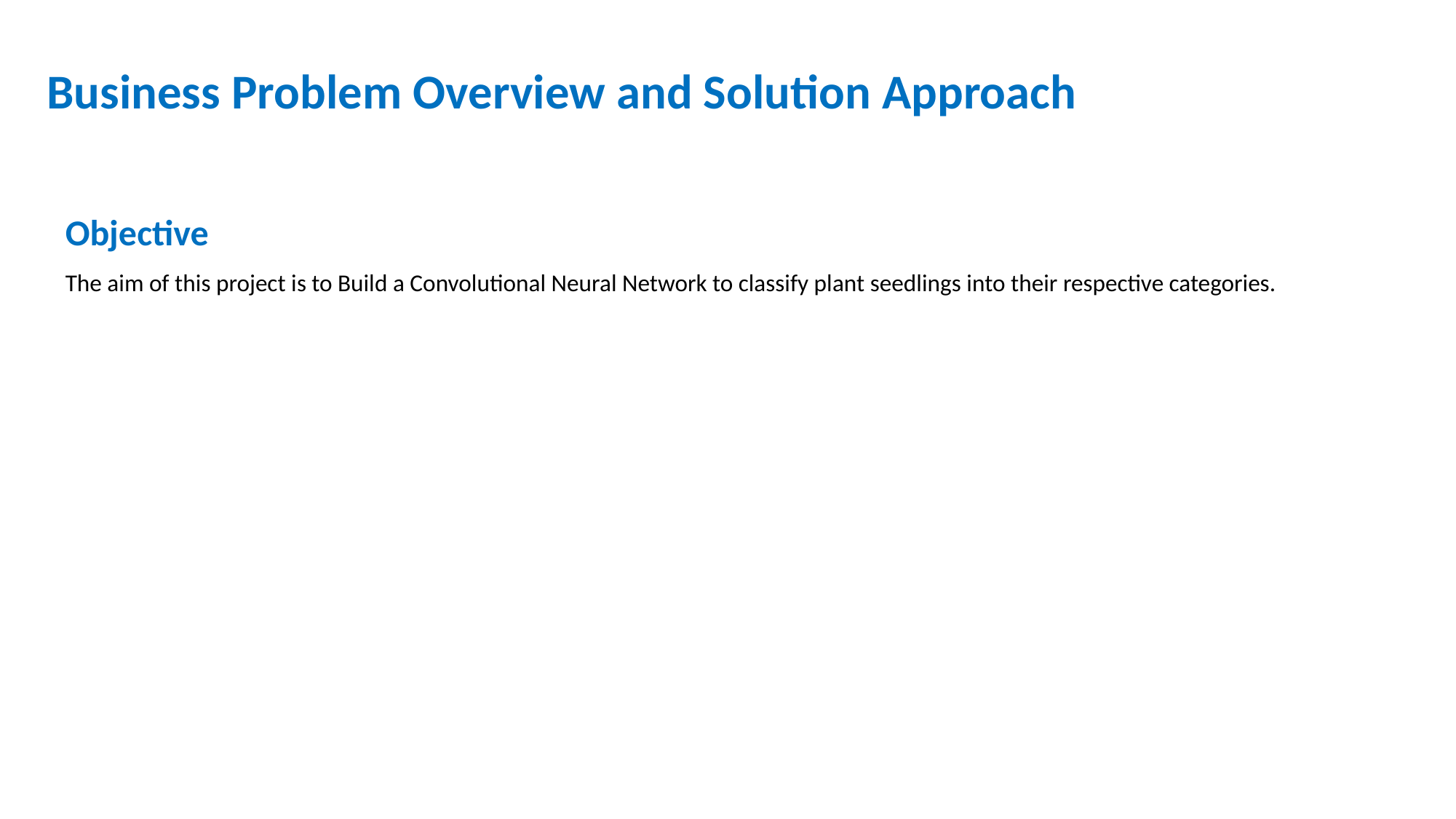

# Business Problem Overview and Solution Approach
Objective
The aim of this project is to Build a Convolutional Neural Network to classify plant seedlings into their respective categories.